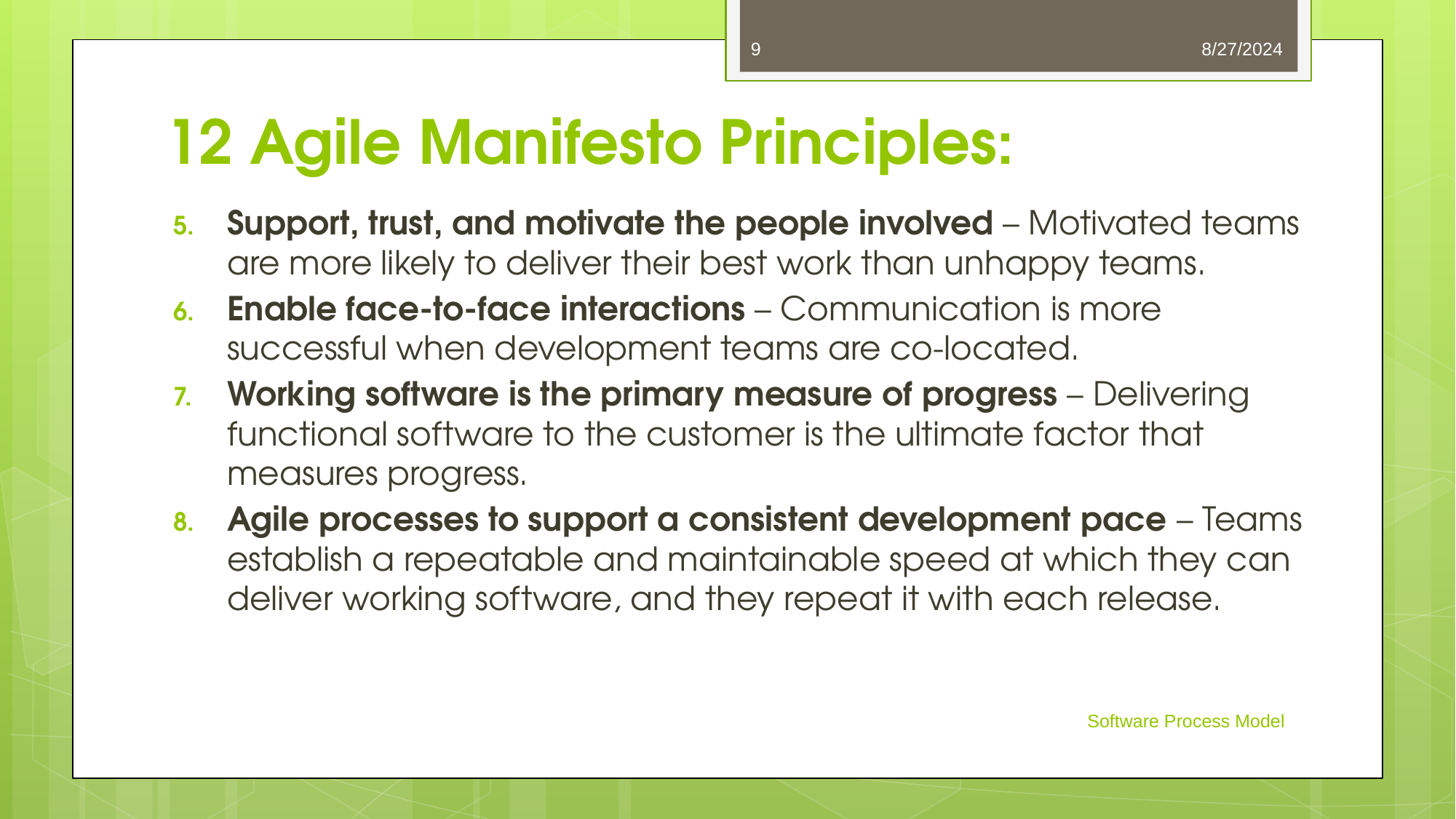

9
8/27/2024
# 12 Agile Manifesto Principles:
Support, trust, and motivate the people involved – Motivated teams are more likely to deliver their best work than unhappy teams.
Enable face-to-face interactions – Communication is more successful when development teams are co-located.
Working software is the primary measure of progress – Delivering functional software to the customer is the ultimate factor that measures progress.
Agile processes to support a consistent development pace – Teams establish a repeatable and maintainable speed at which they can deliver working software, and they repeat it with each release.
Software Process Model